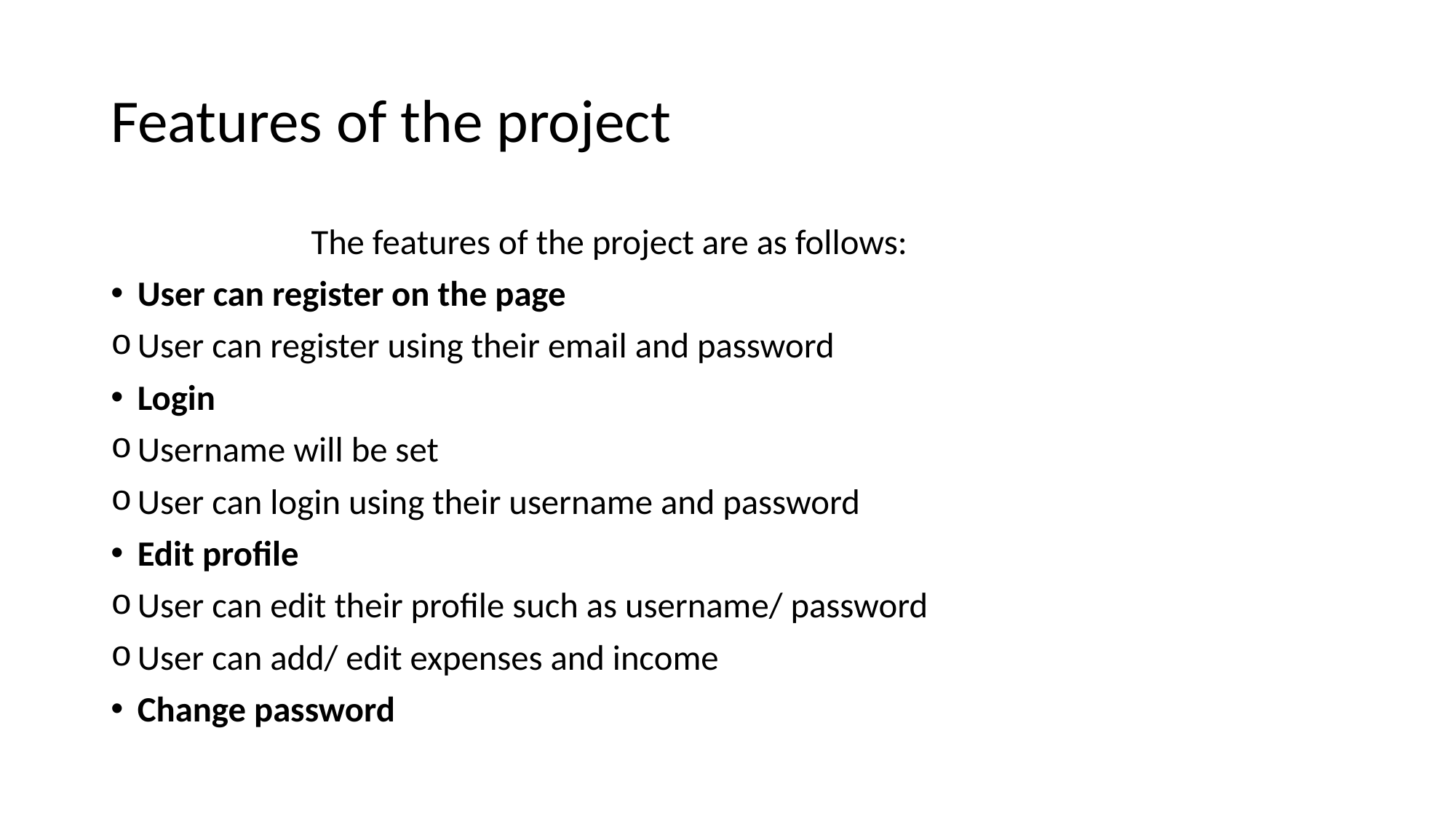

# Features of the project
                         The features of the project are as follows:
User can register on the page
User can register using their email and password
Login
Username will be set
User can login using their username and password
Edit profile
User can edit their profile such as username/ password
User can add/ edit expenses and income
Change password